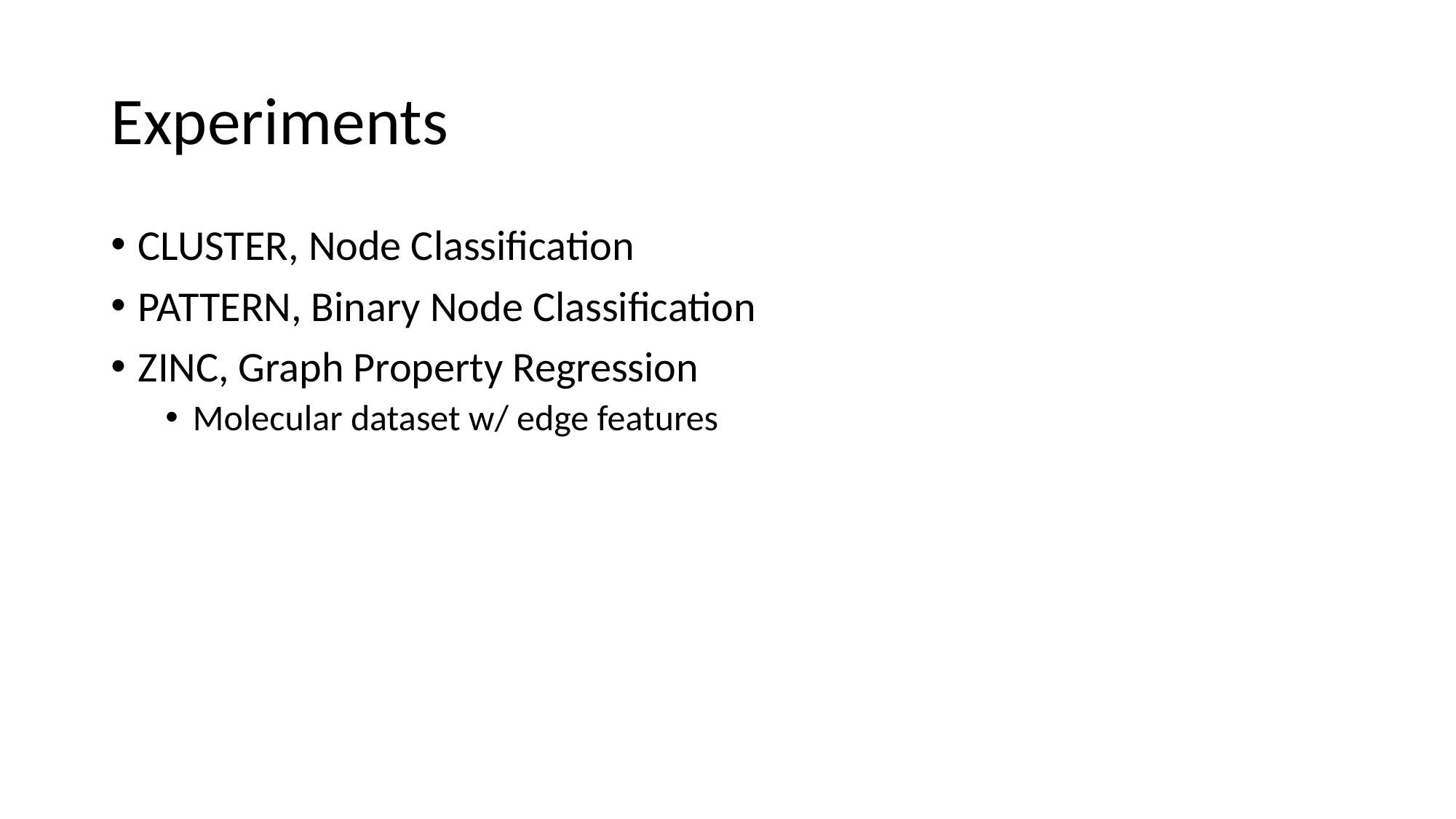

# Experiments
CLUSTER, Node Classification
PATTERN, Binary Node Classification
ZINC, Graph Property Regression
Molecular dataset w/ edge features